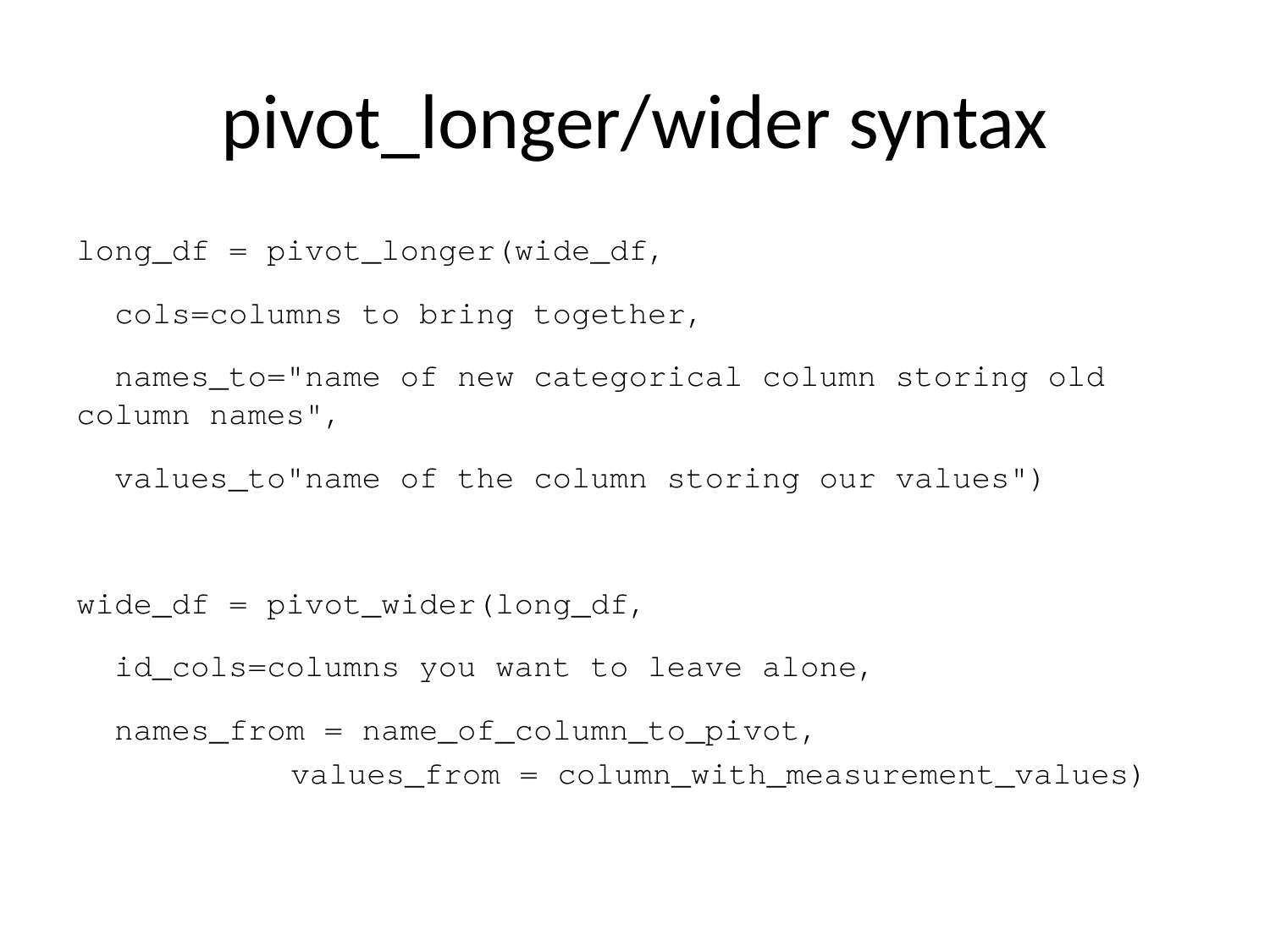

# pivot_longer/wider syntax
long_df = pivot_longer(wide_df,
  cols=columns to bring together,
  names_to="name of new categorical column storing old column names",
  values_to"name of the column storing our values")

wide_df = pivot_wider(long_df,
  id_cols=columns you want to leave alone,
  names_from = name_of_column_to_pivot,
  values_from = column_with_measurement_values)